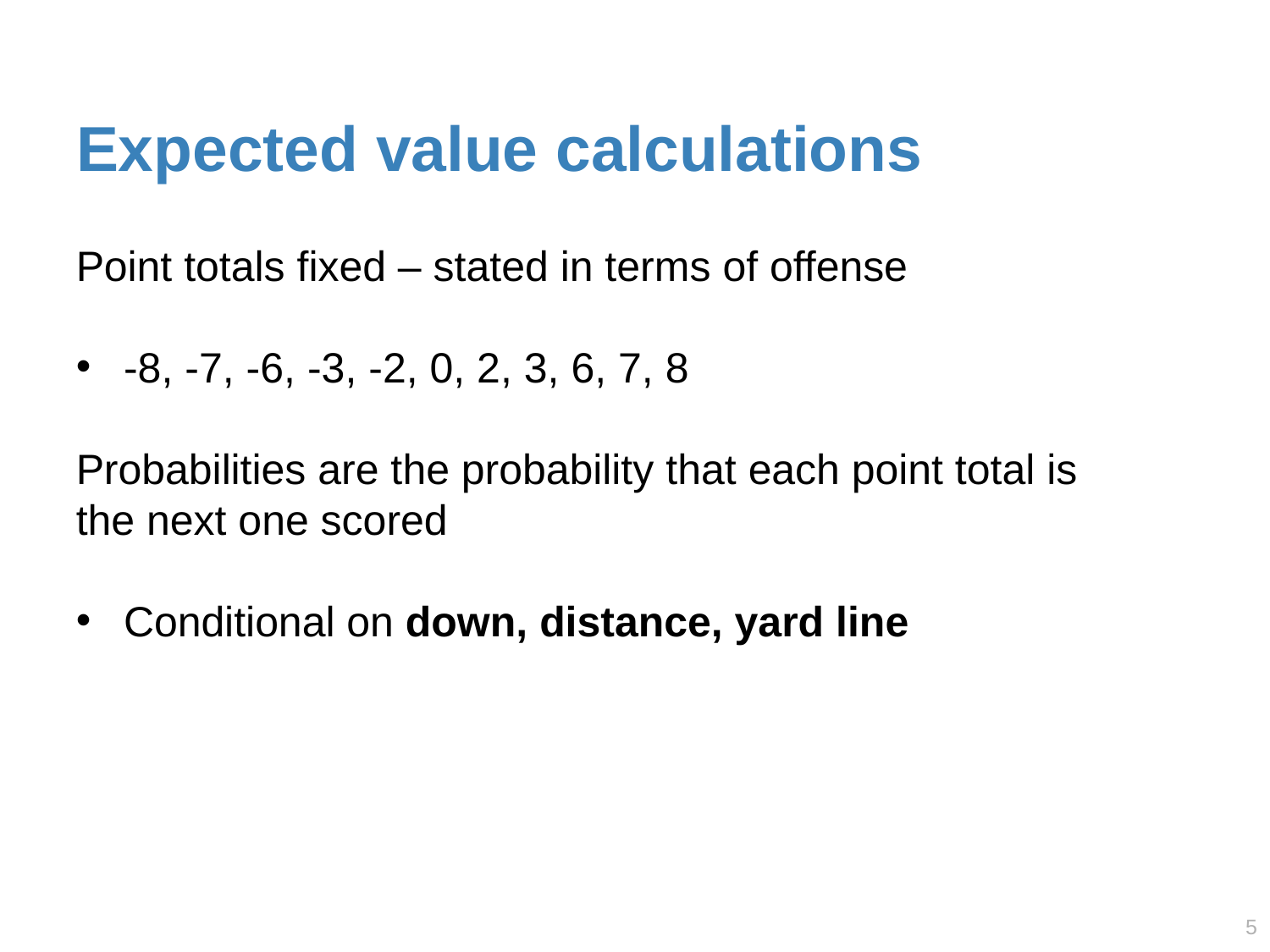

# Expected value calculations
Point totals fixed – stated in terms of offense

-8, -7, -6, -3, -2, 0, 2, 3, 6, 7, 8

Probabilities are the probability that each point total is the next one scored

Conditional on down, distance, yard line

5